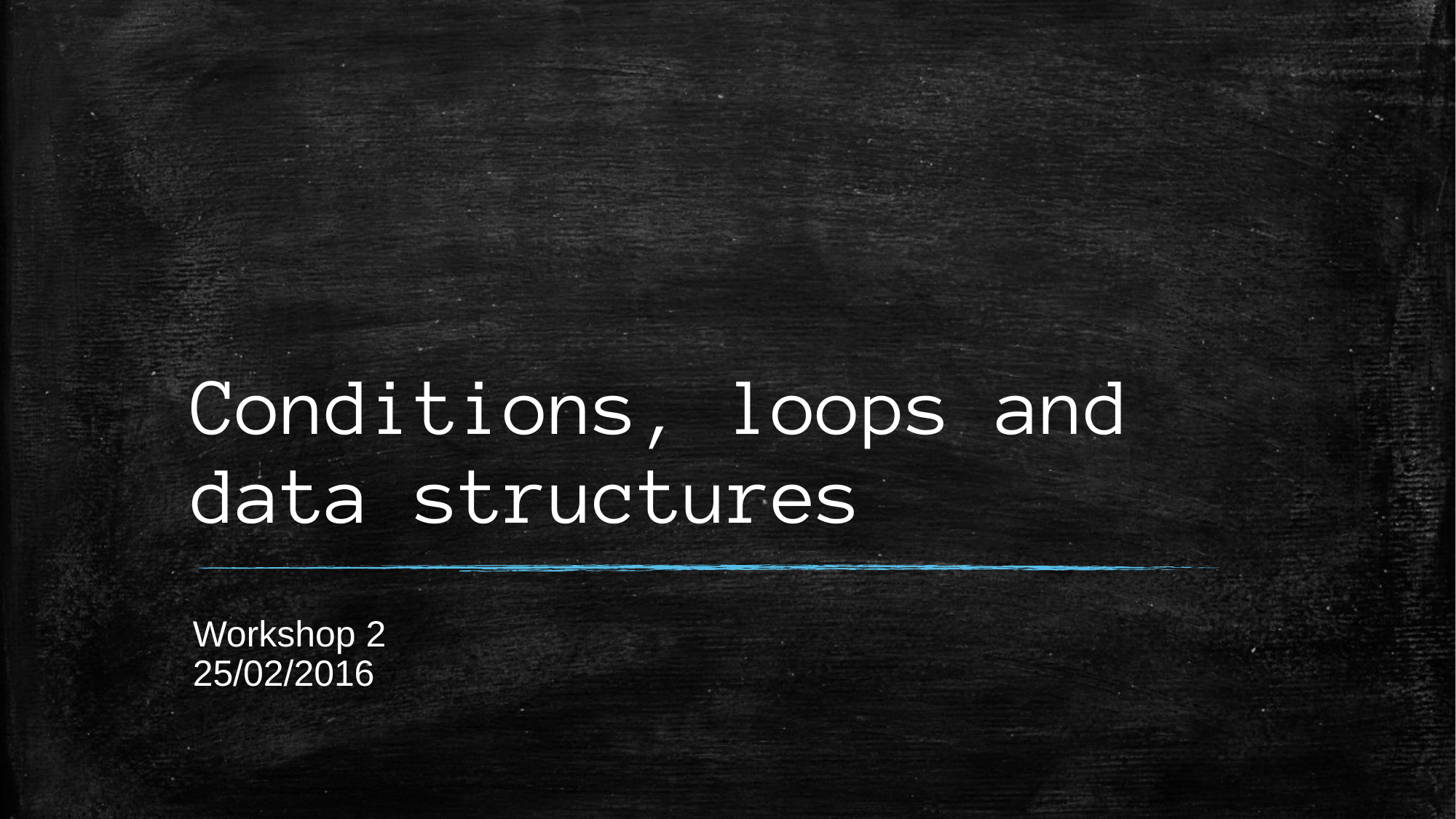

# Conditions, loops and data structures
Workshop 2
25/02/2016